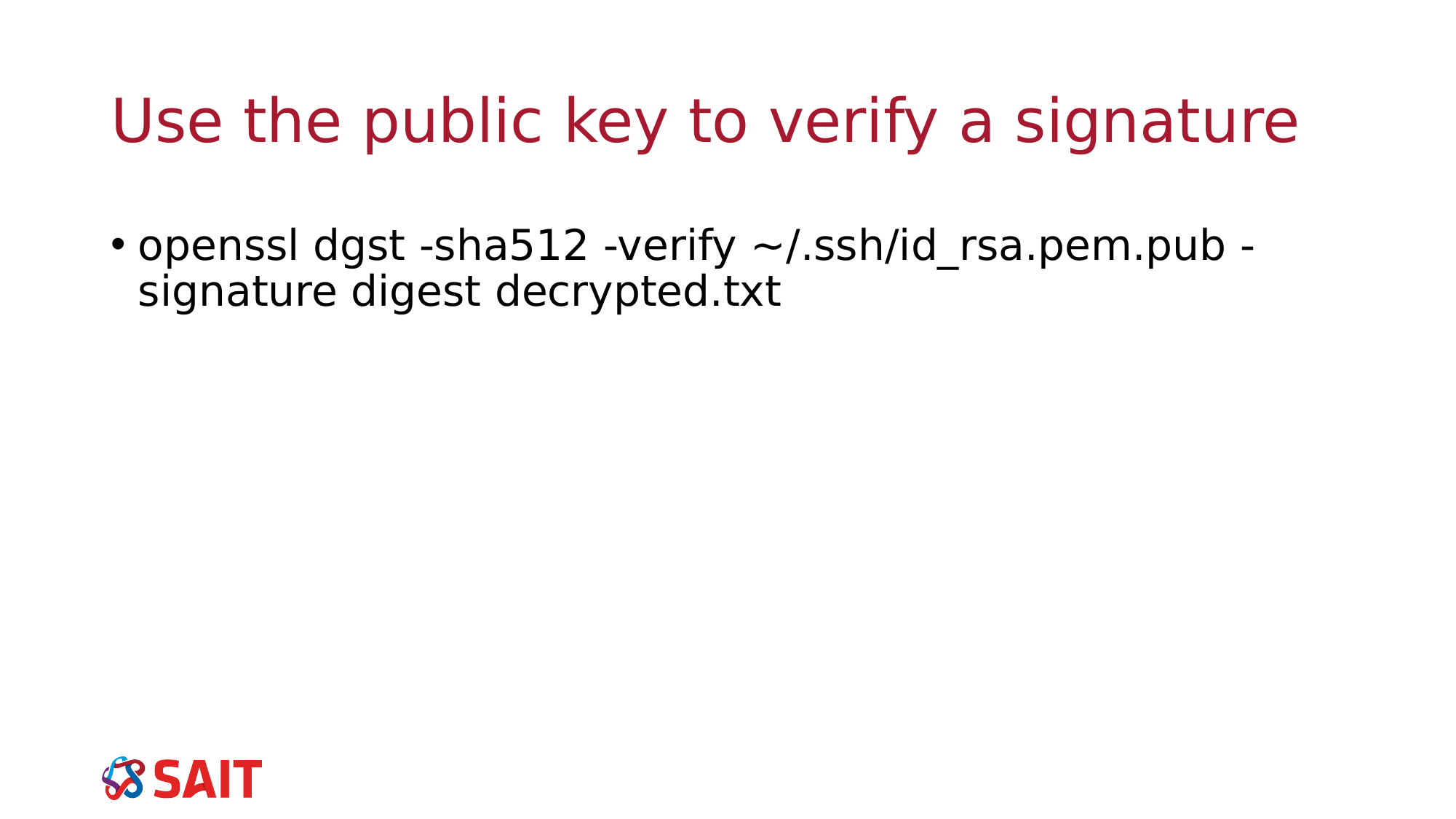

# Use the public key to verify a signature
openssl dgst -sha512 -verify ~/.ssh/id_rsa.pem.pub -signature digest decrypted.txt